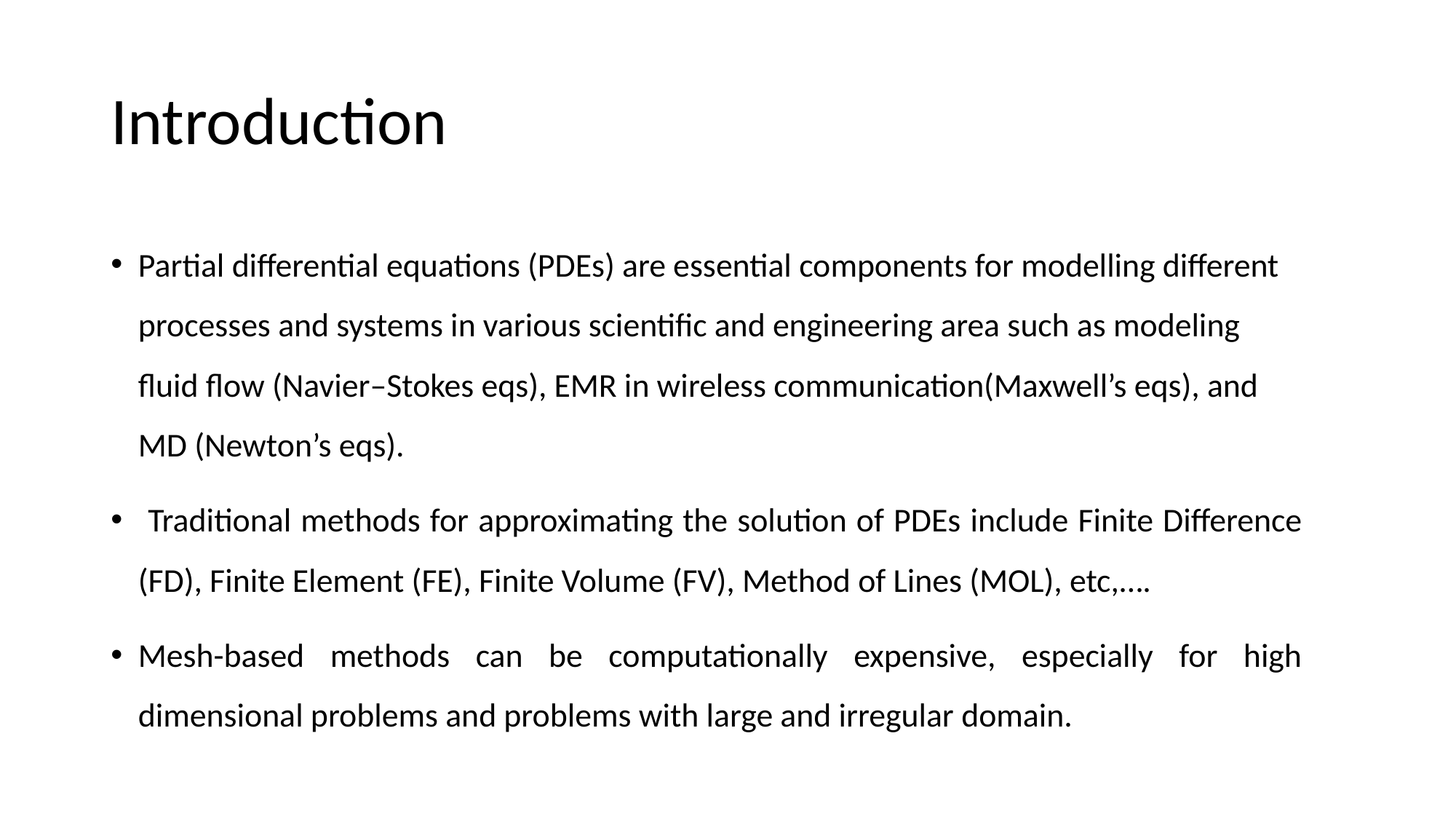

# Introduction
Partial differential equations (PDEs) are essential components for modelling different processes and systems in various scientific and engineering area such as modeling fluid flow (Navier–Stokes eqs), EMR in wireless communication(Maxwell’s eqs), and MD (Newton’s eqs).
 Traditional methods for approximating the solution of PDEs include Finite Difference (FD), Finite Element (FE), Finite Volume (FV), Method of Lines (MOL), etc,….
Mesh-based methods can be computationally expensive, especially for high dimensional problems and problems with large and irregular domain.